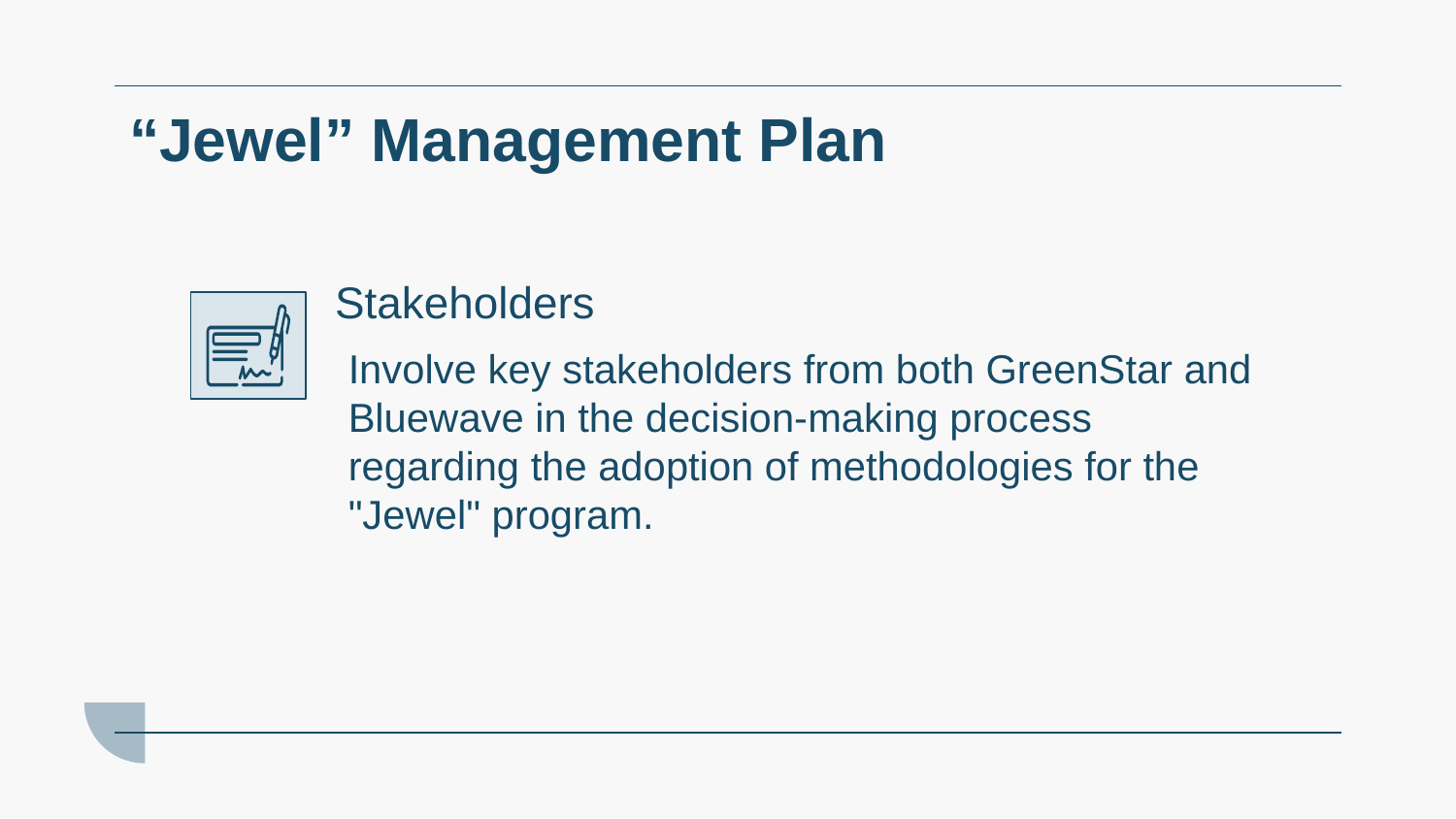

“Jewel” Management Plan
Stakeholders

Involve key stakeholders from both GreenStar and Bluewave in the decision-making process regarding the adoption of methodologies for the "Jewel" program.